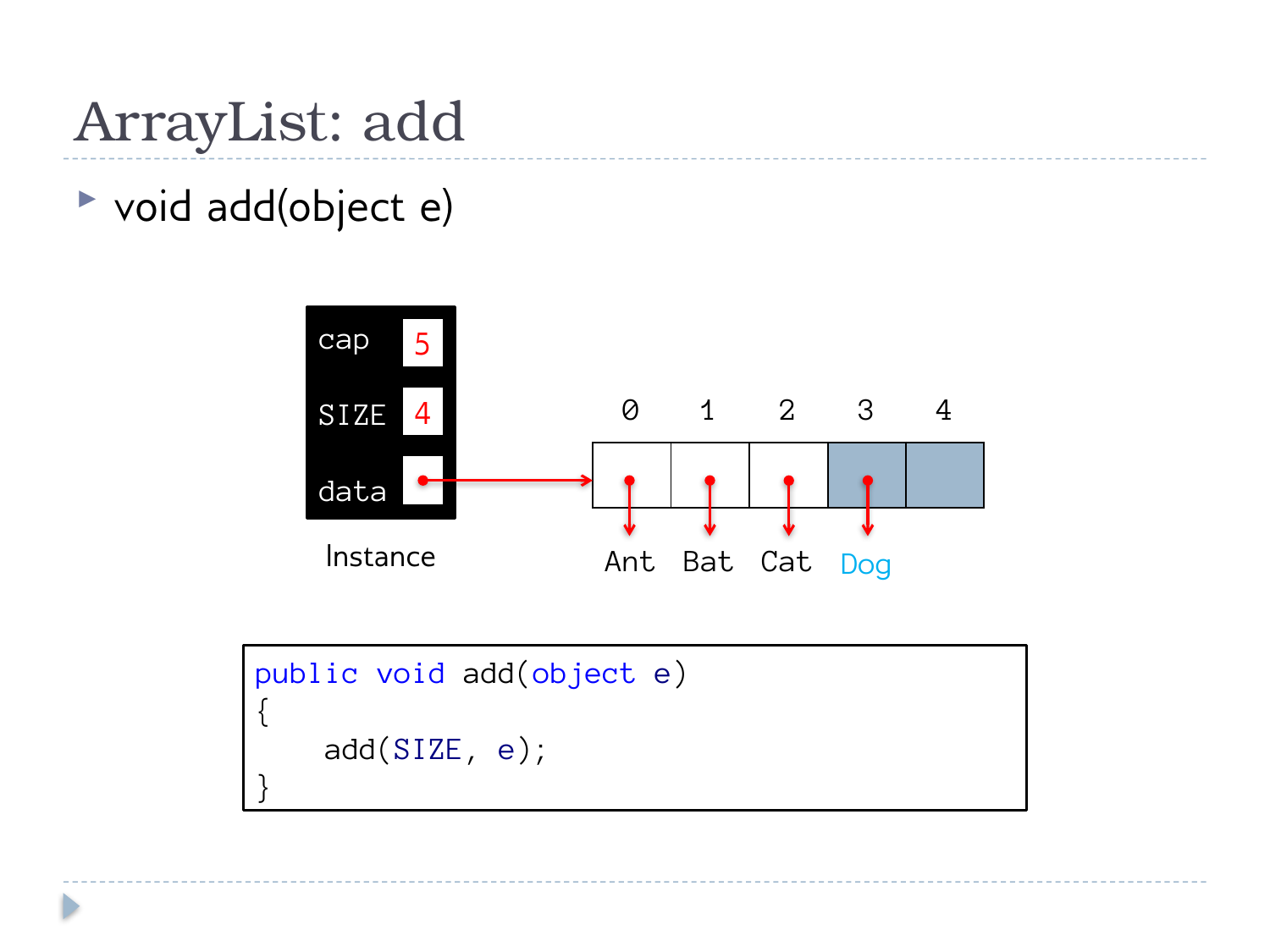

# ArrayList: add
void add(object e)
cap

SIZE

data
5
| 0 | 1 | 2 | 3 | 4 |
| --- | --- | --- | --- | --- |
|  |  |  |  |  |
4
3
|  |
| --- |

Instance
| Ant | Bat | Cat |
| --- | --- | --- |
Dog
public void add(object e)
{
    add(SIZE, e);
}